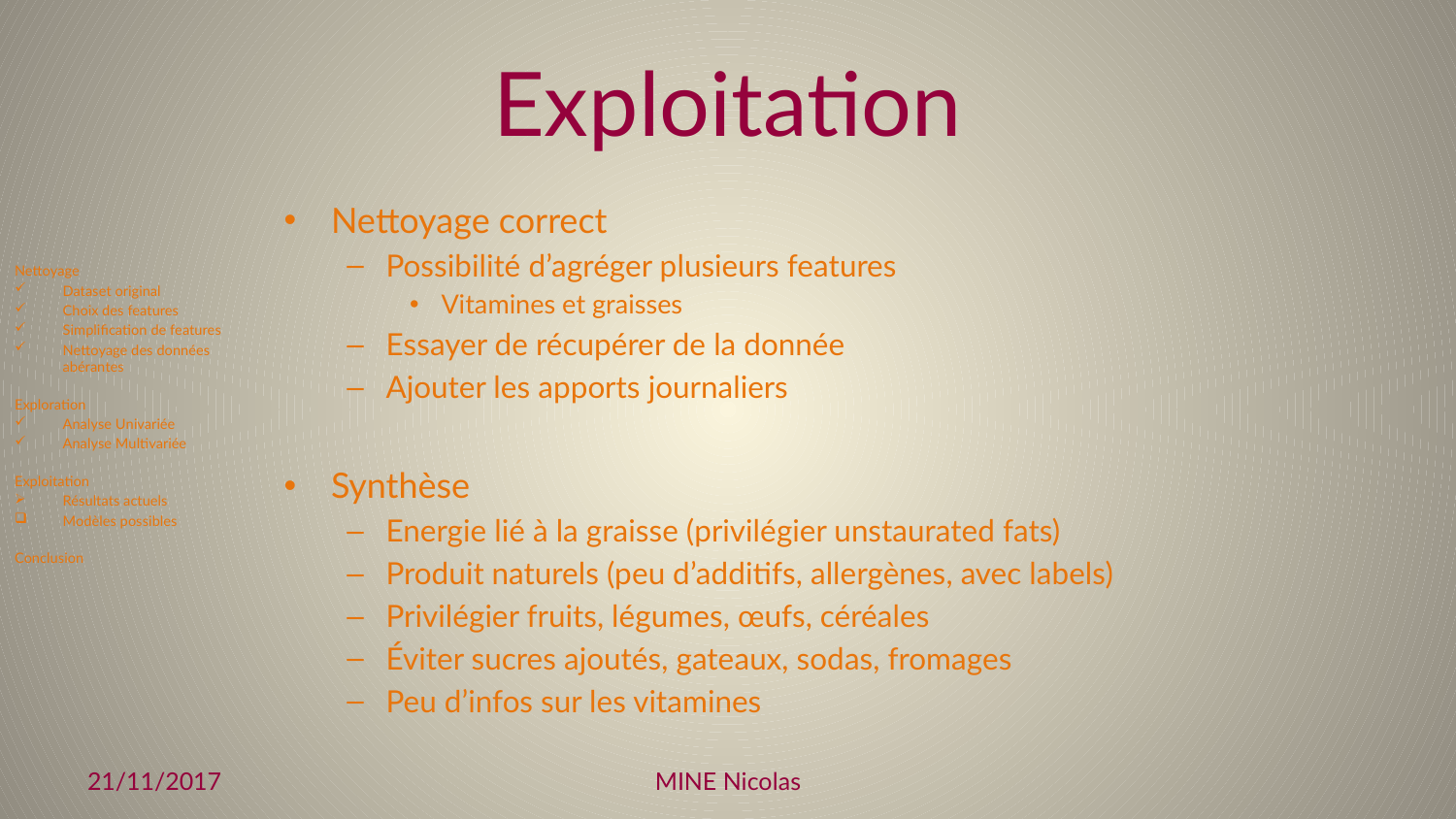

# Exploitation
Nettoyage correct
Possibilité d’agréger plusieurs features
Vitamines et graisses
Essayer de récupérer de la donnée
Ajouter les apports journaliers

Synthèse
Energie lié à la graisse (privilégier unstaurated fats)
Produit naturels (peu d’additifs, allergènes, avec labels)
Privilégier fruits, légumes, œufs, céréales
Éviter sucres ajoutés, gateaux, sodas, fromages
Peu d’infos sur les vitamines

Nettoyage
Dataset original
Choix des features
Simplification de features
Nettoyage des données abérantes

Exploration
Analyse Univariée
Analyse Multivariée

Exploitation
Résultats actuels
Modèles possibles

Conclusion

21/11/2017
MINE Nicolas